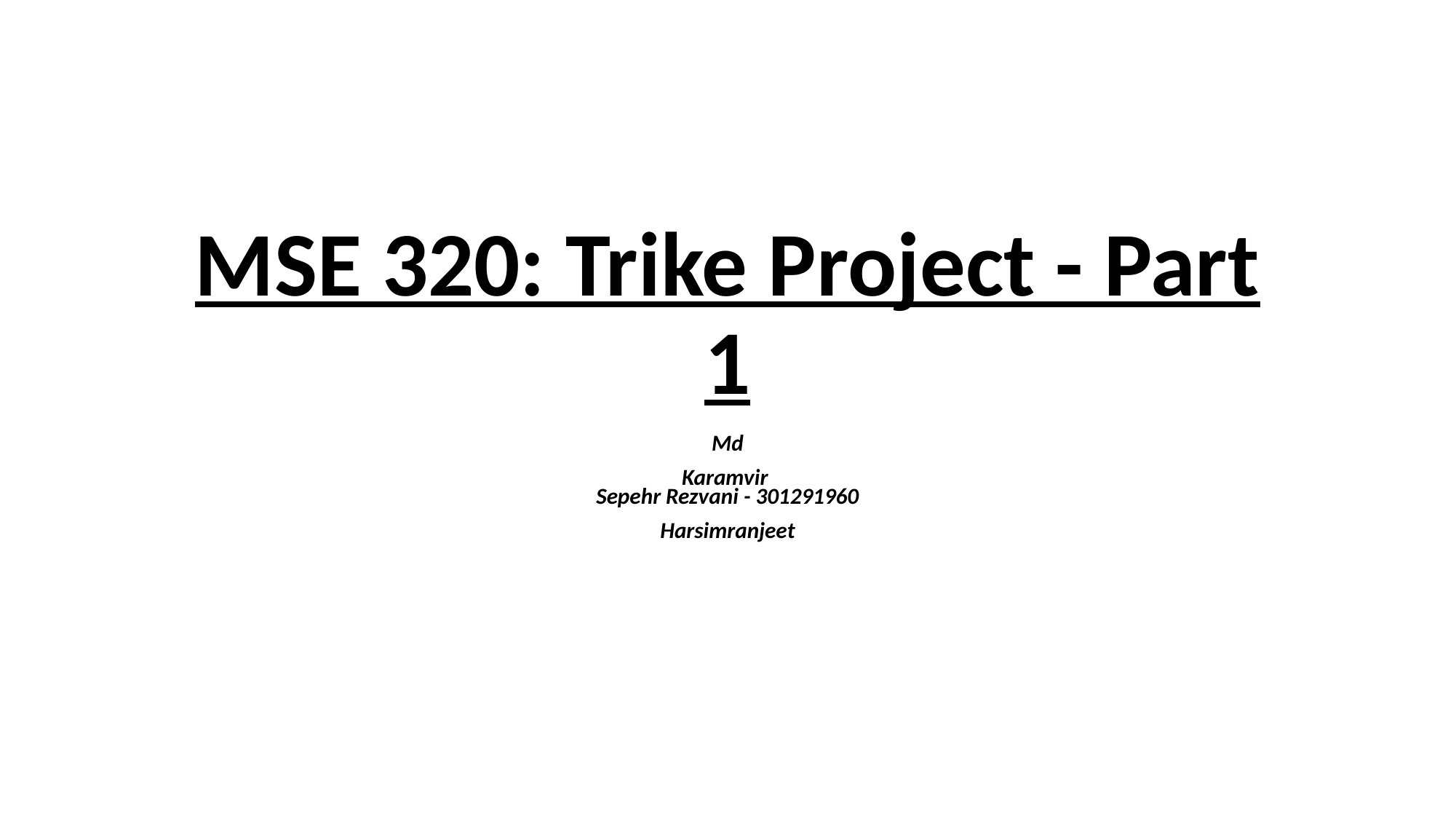

# MSE 320: Trike Project - Part 1
Md
Karamvir
Sepehr Rezvani - 301291960
Harsimranjeet